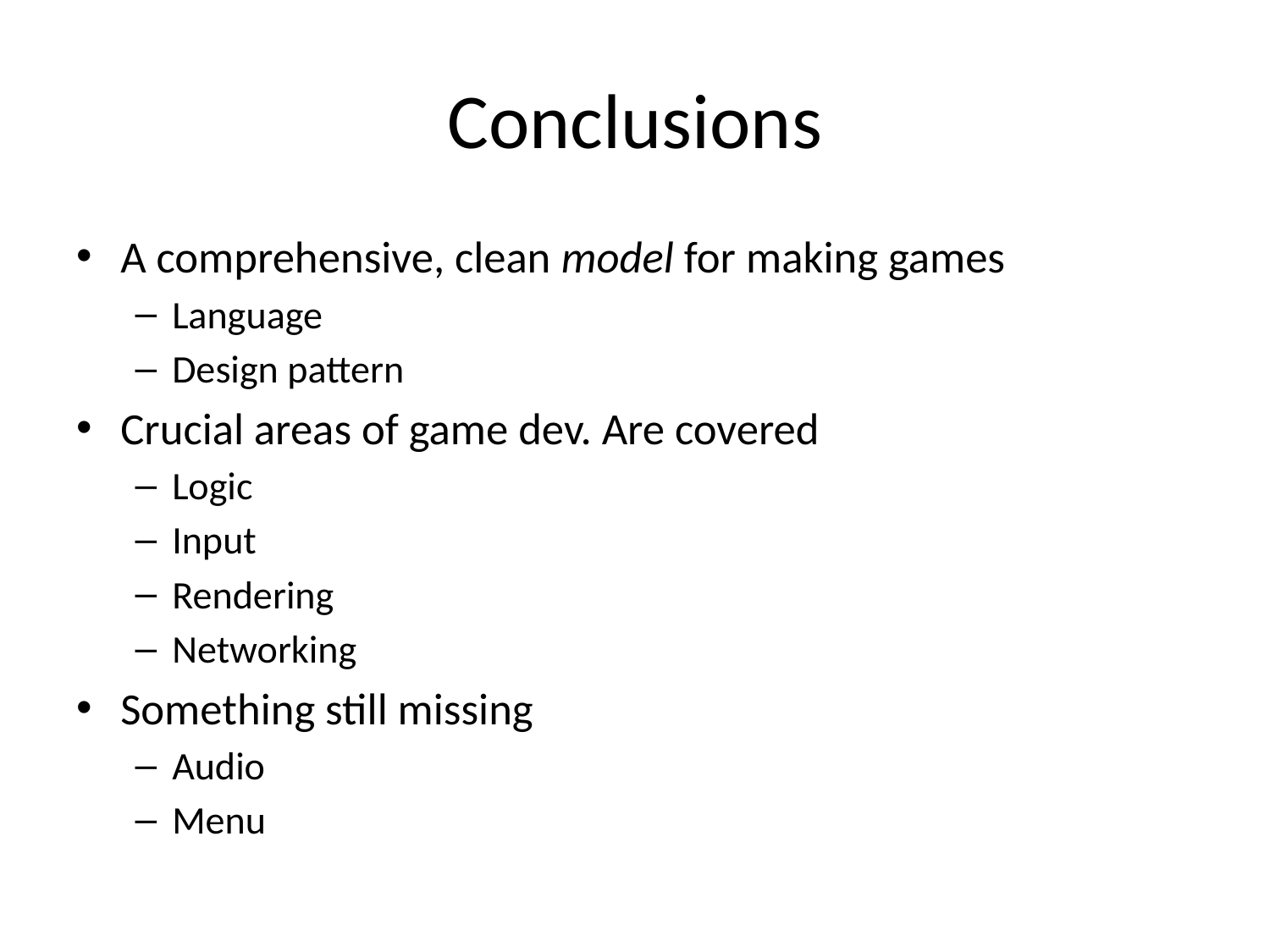

# Conclusions
A comprehensive, clean model for making games
Language
Design pattern
Crucial areas of game dev. Are covered
Logic
Input
Rendering
Networking
Something still missing
Audio
Menu